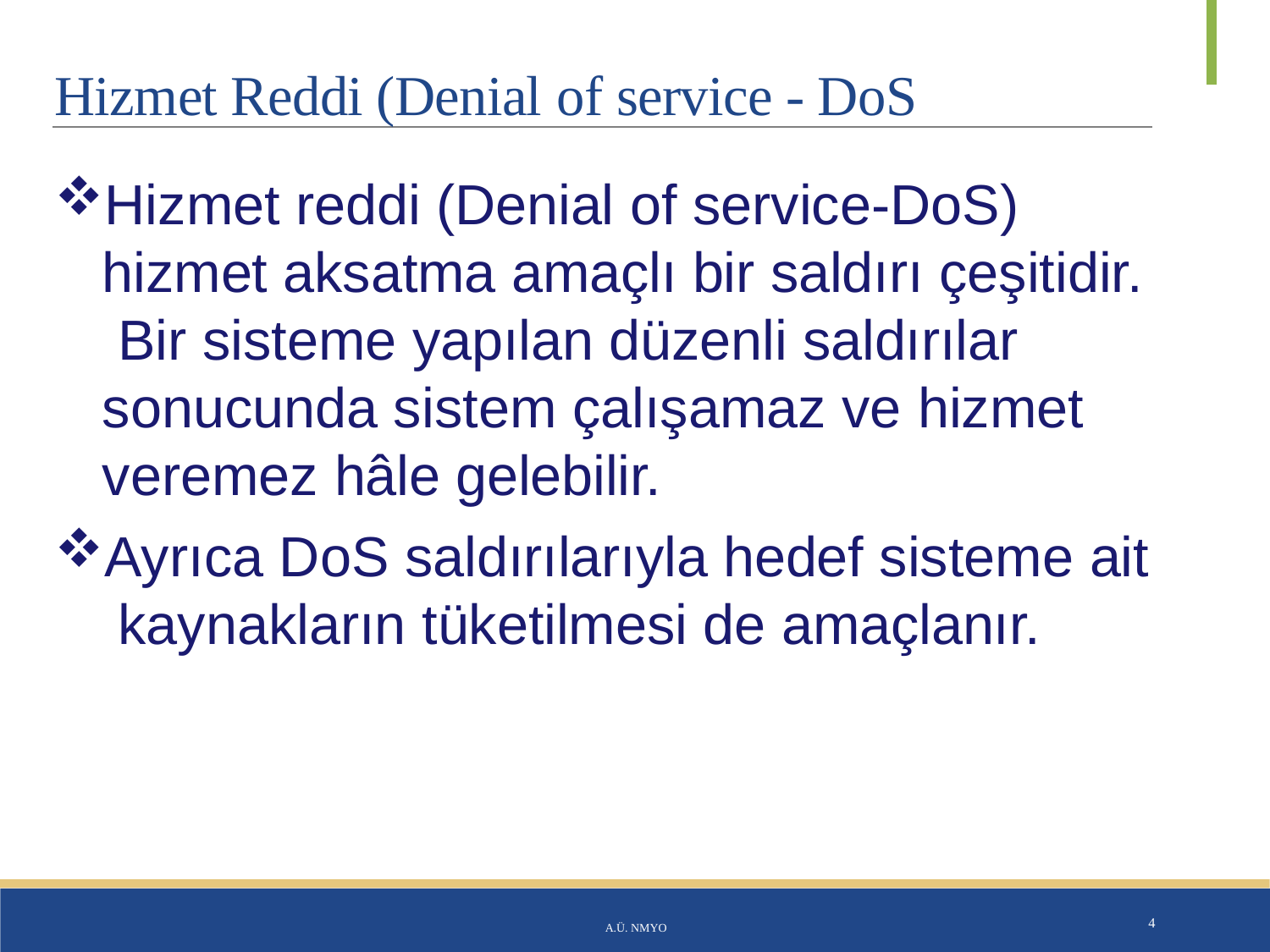

# Hizmet Reddi (Denial of service - DoS
Hizmet reddi (Denial of service-DoS)  hizmet aksatma amaçlı bir saldırı çeşitidir.  Bir sisteme yapılan düzenli saldırılar  sonucunda sistem çalışamaz ve hizmet  veremez hâle gelebilir.
Ayrıca DoS saldırılarıyla hedef sisteme ait  kaynakların tüketilmesi de amaçlanır.
A.Ü. NMYO
4